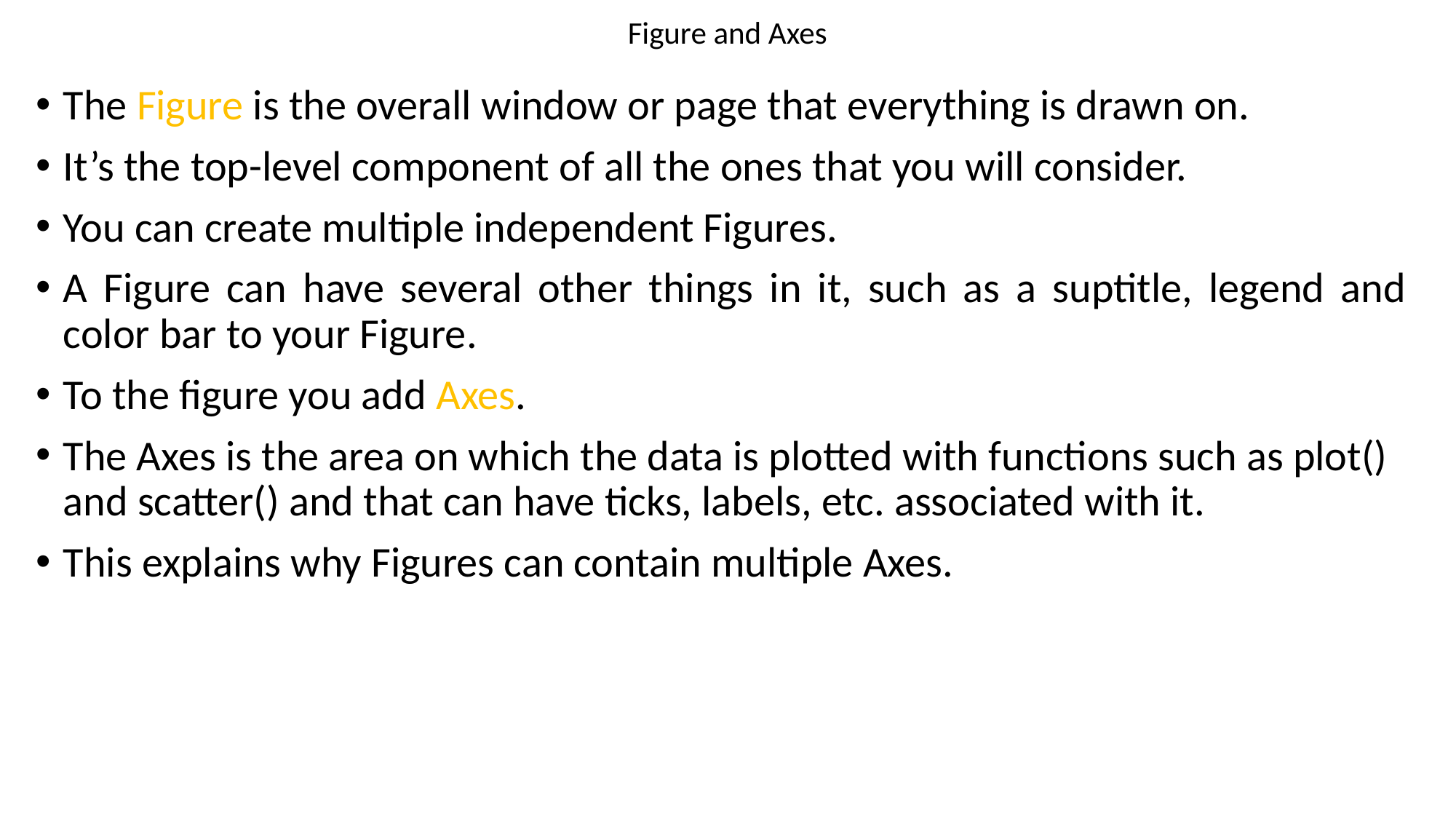

# Figure and Axes
The Figure is the overall window or page that everything is drawn on.
It’s the top-level component of all the ones that you will consider.
You can create multiple independent Figures.
A Figure can have several other things in it, such as a suptitle, legend and color bar to your Figure.
To the figure you add Axes.
The Axes is the area on which the data is plotted with functions such as plot() and scatter() and that can have ticks, labels, etc. associated with it.
This explains why Figures can contain multiple Axes.